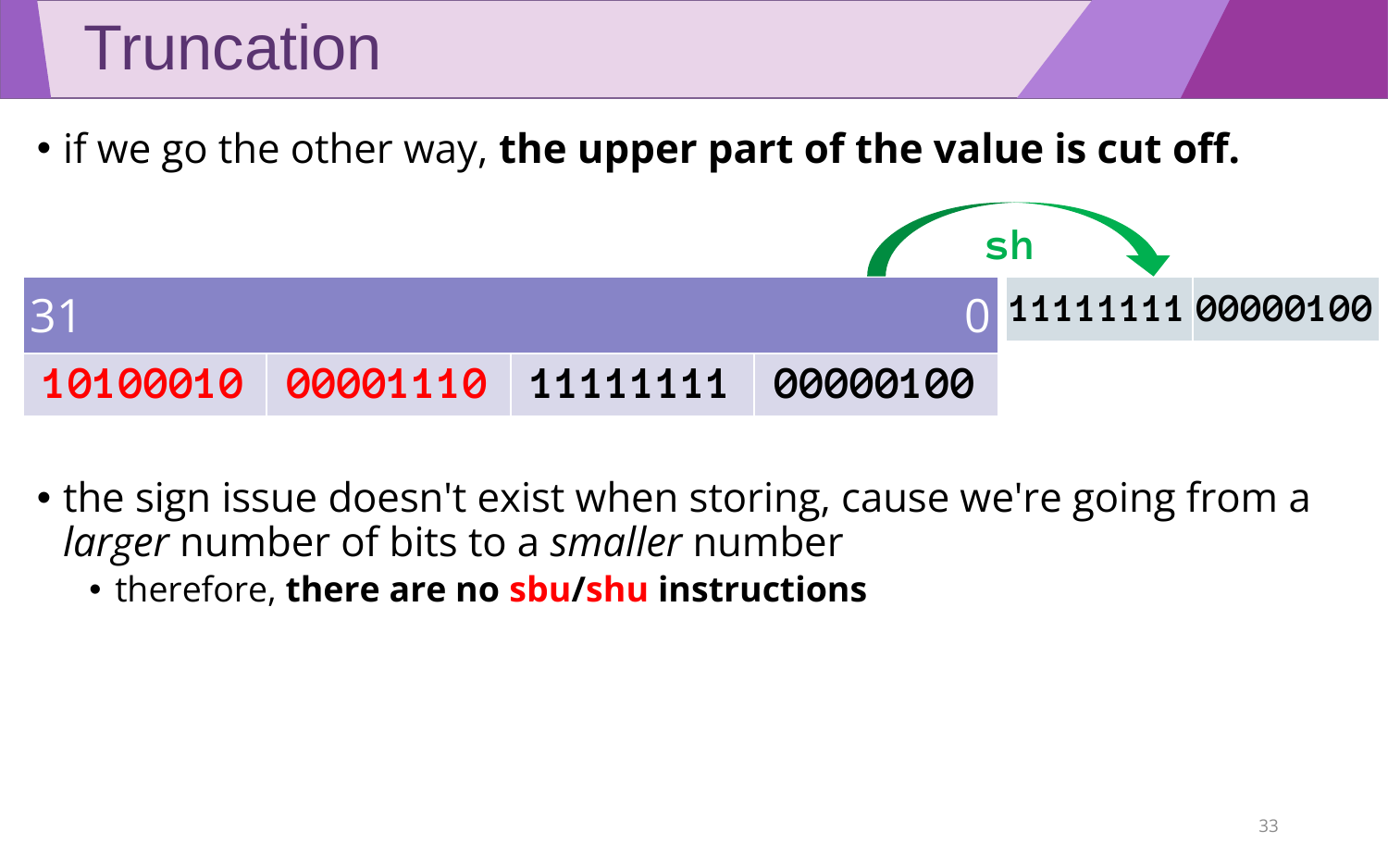

# Truncation
if we go the other way, the upper part of the value is cut off.

the sign issue doesn't exist when storing, cause we're going from a larger number of bits to a smaller number
therefore, there are no sbu/shu instructions

sh
| 31 | 0 |  |  |
| --- | --- | --- | --- |
| 10100010 | 00001110 | 11111111 | 00000100 |
| 11111111 | 00000100 |
| --- | --- |
| 31 | 0 |  |  |
| --- | --- | --- | --- |
| 10100010 | 00001110 | 11111111 | 00000100 |
33